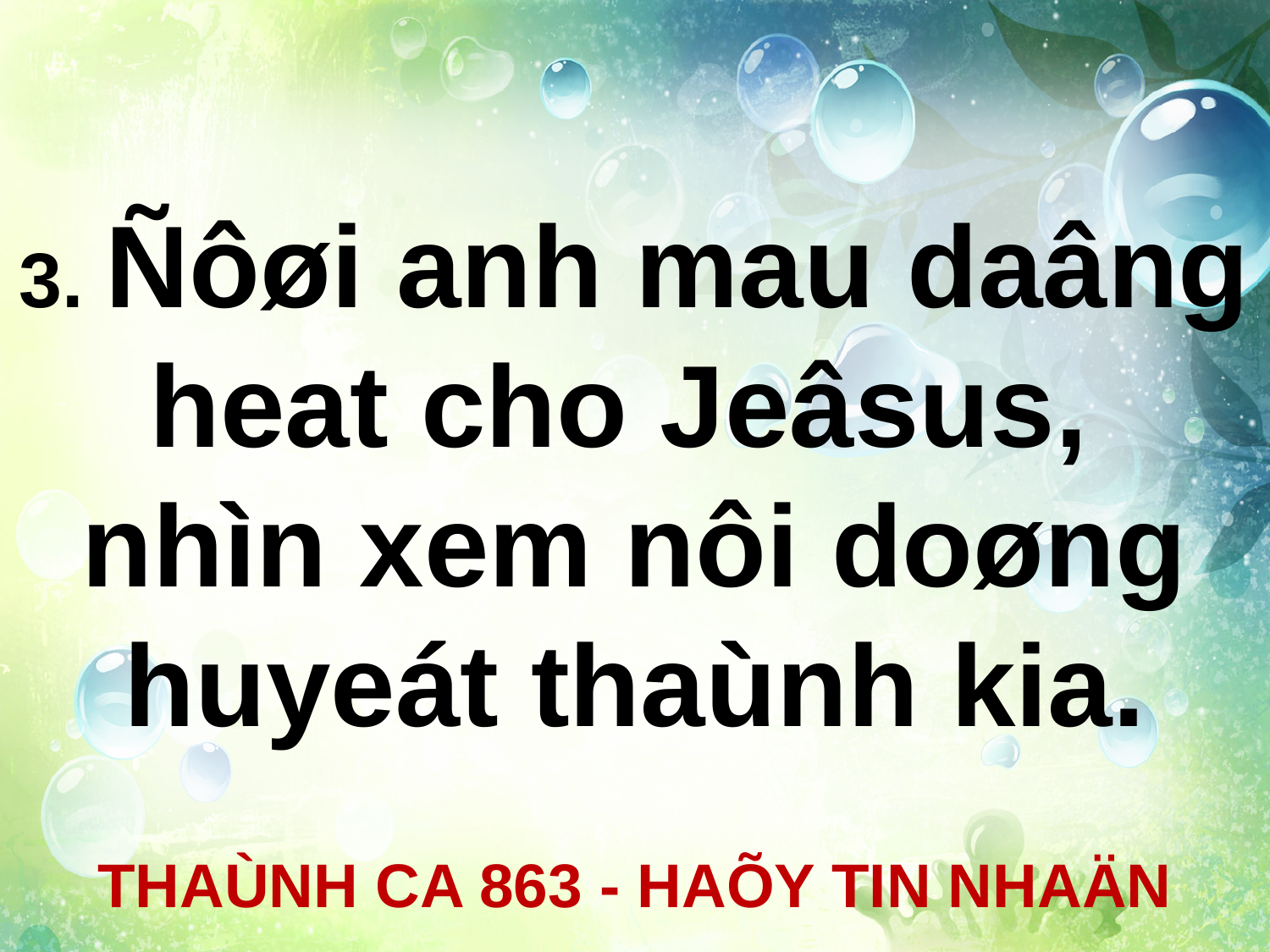

3. Ñôøi anh mau daâng heat cho Jeâsus,
nhìn xem nôi doøng huyeát thaùnh kia.
THAÙNH CA 863 - HAÕY TIN NHAÄN